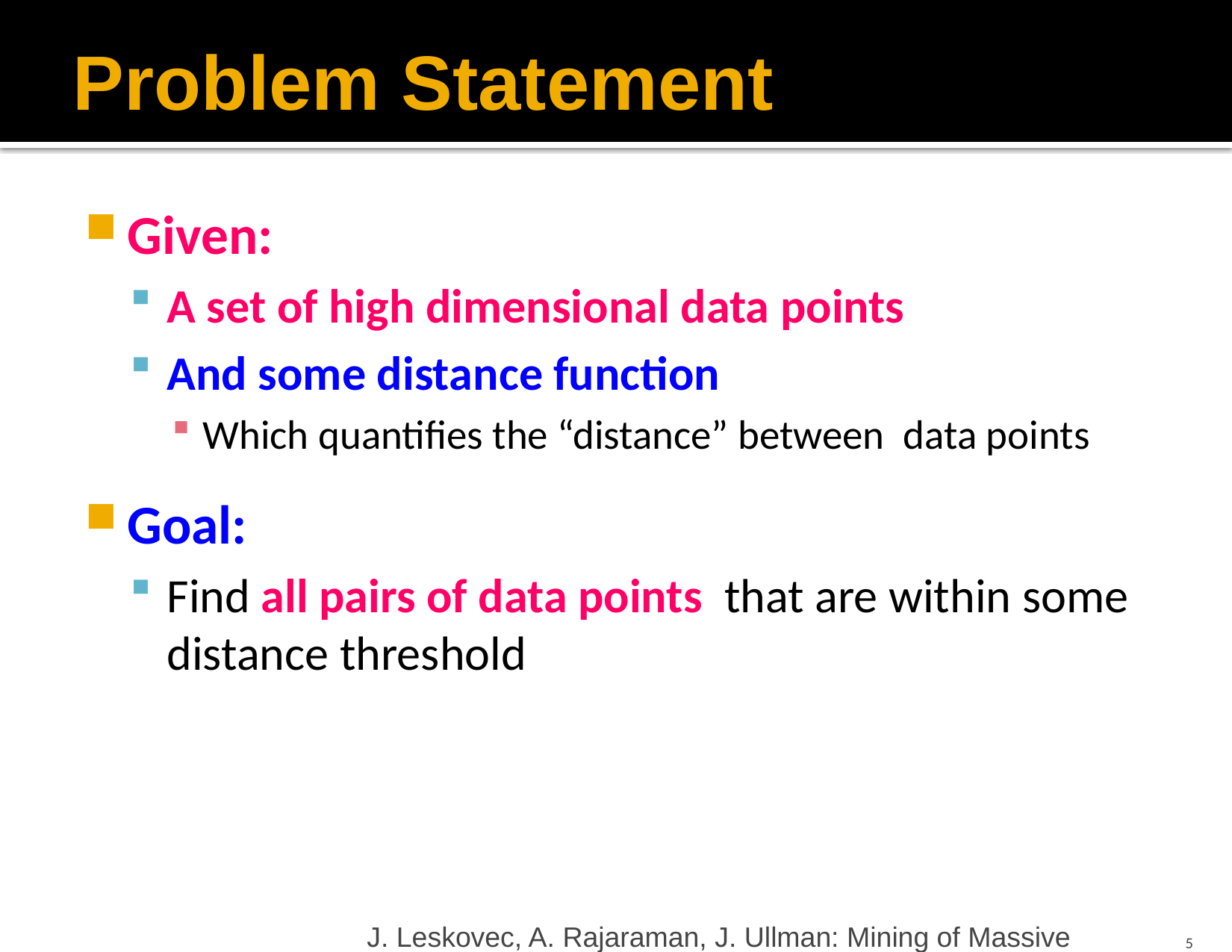

# Problem Statement
Given:
A set of high dimensional data points
And some distance function
Which quantifies the “distance” between  data points

Goal:
Find all pairs of data points  that are within some distance threshold
J. Leskovec, A. Rajaraman, J. Ullman: Mining of Massive Datasets, http://www.mmds.org
5